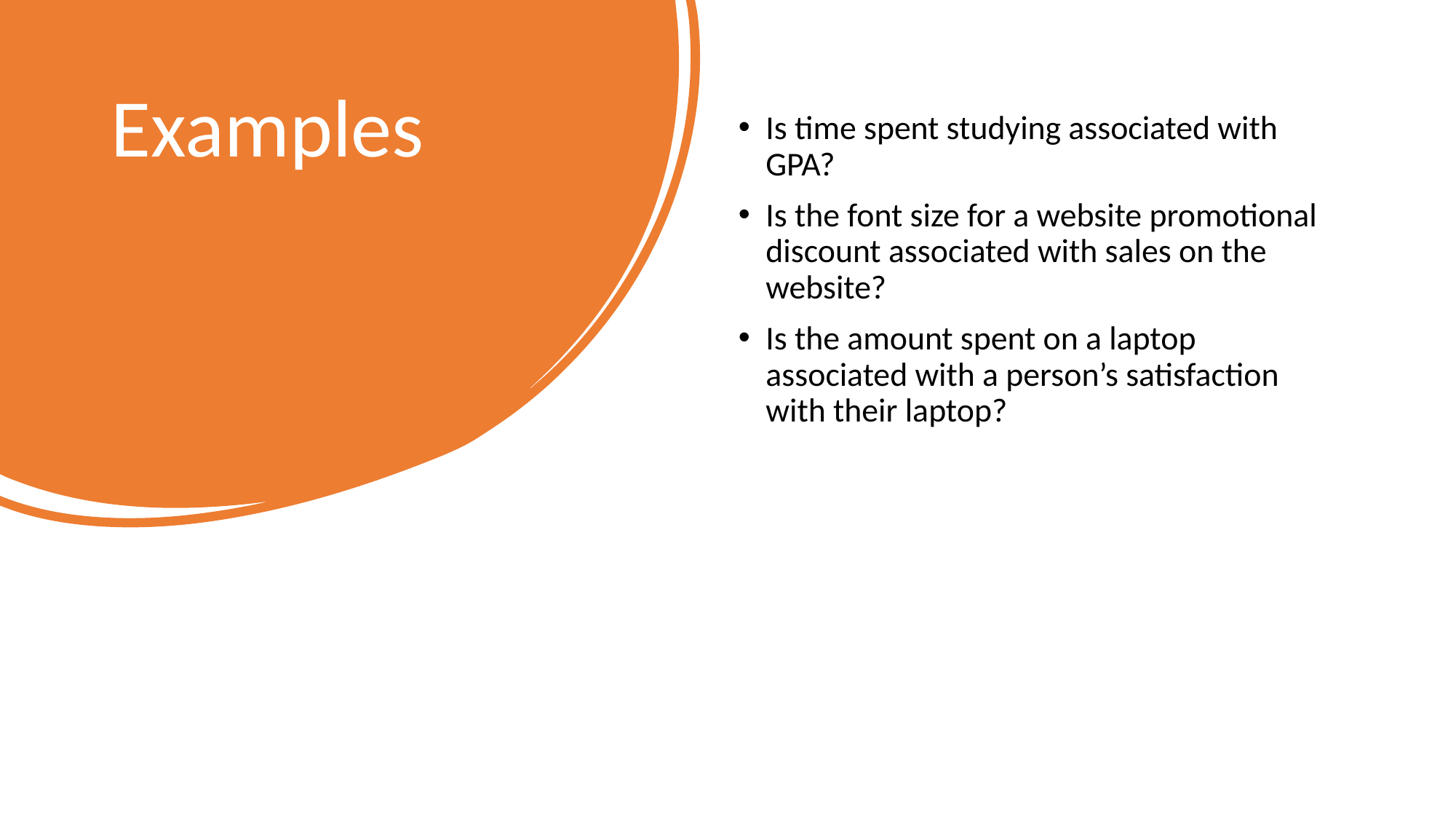

# Examples
Is time spent studying associated with GPA?
Is the font size for a website promotional discount associated with sales on the website?
Is the amount spent on a laptop associated with a person’s satisfaction with their laptop?